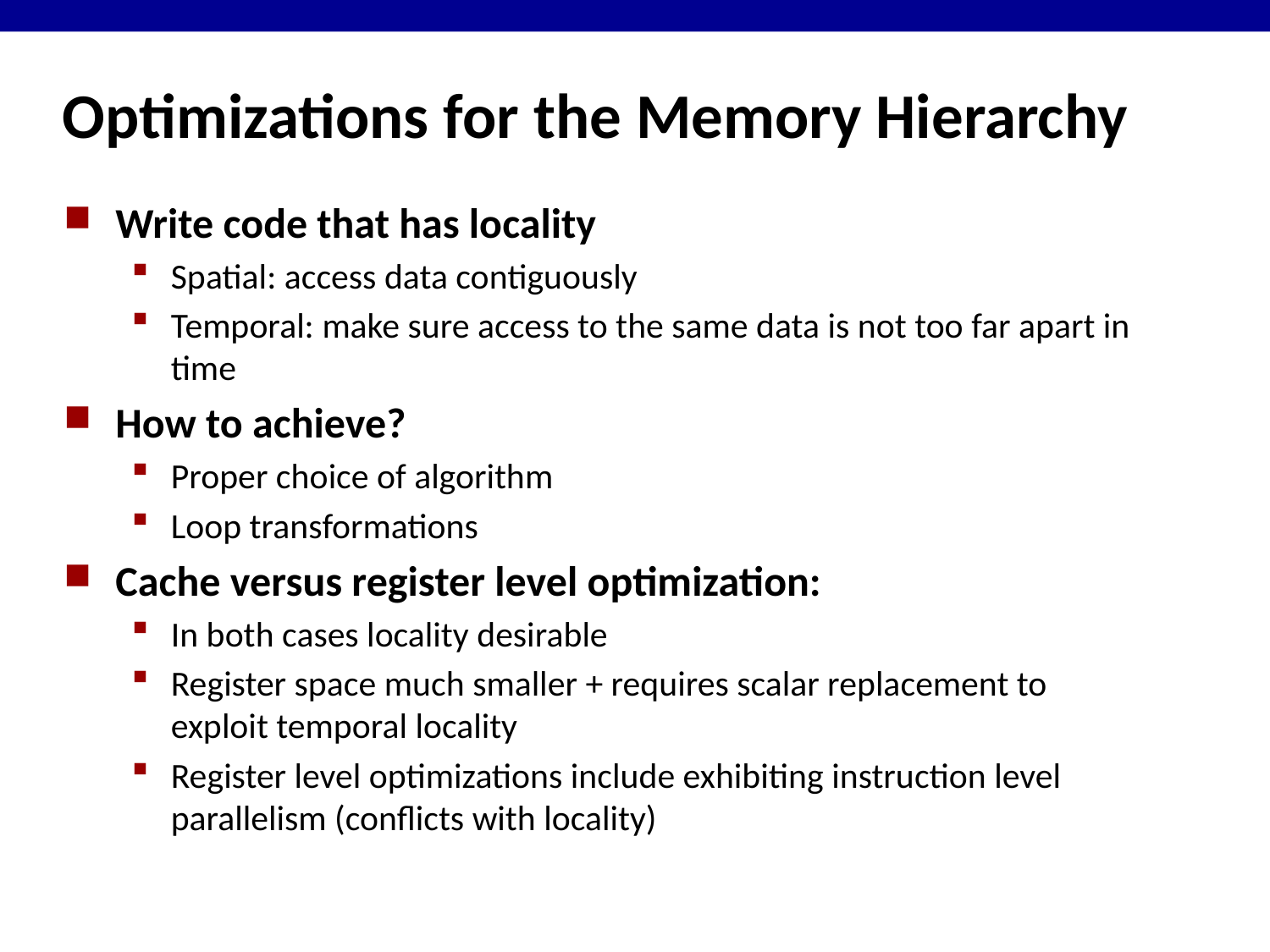

# Optimizations for the Memory Hierarchy
Write code that has locality
Spatial: access data contiguously
Temporal: make sure access to the same data is not too far apart in time
How to achieve?
Proper choice of algorithm
Loop transformations
Cache versus register level optimization:
In both cases locality desirable
Register space much smaller + requires scalar replacement to exploit temporal locality
Register level optimizations include exhibiting instruction level parallelism (conflicts with locality)